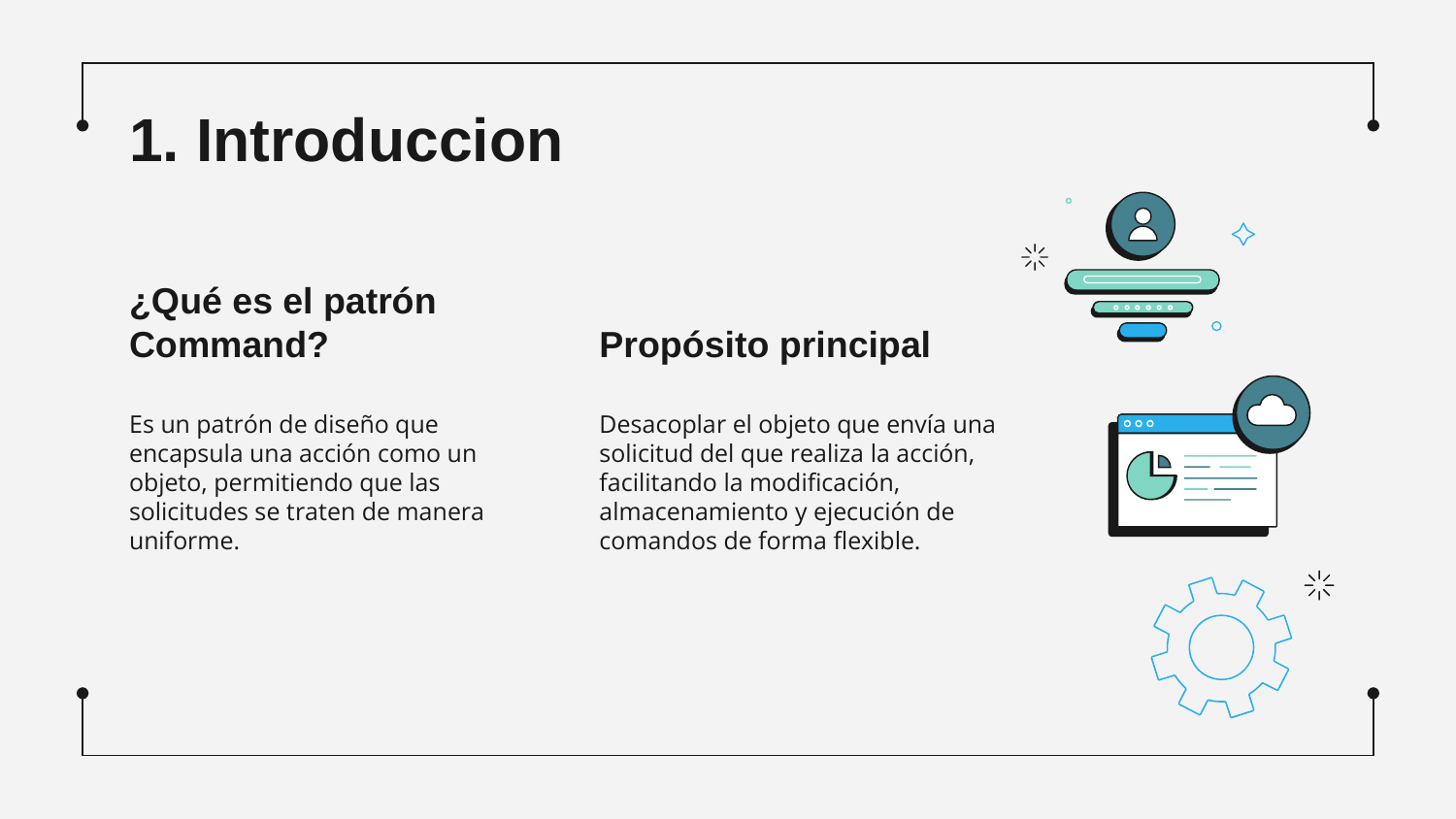

# 1. Introduccion

¿Qué es el patrón Command?
Propósito principal

Es un patrón de diseño que encapsula una acción como un objeto, permitiendo que las solicitudes se traten de manera uniforme.
Desacoplar el objeto que envía una solicitud del que realiza la acción, facilitando la modificación, almacenamiento y ejecución de comandos de forma flexible.